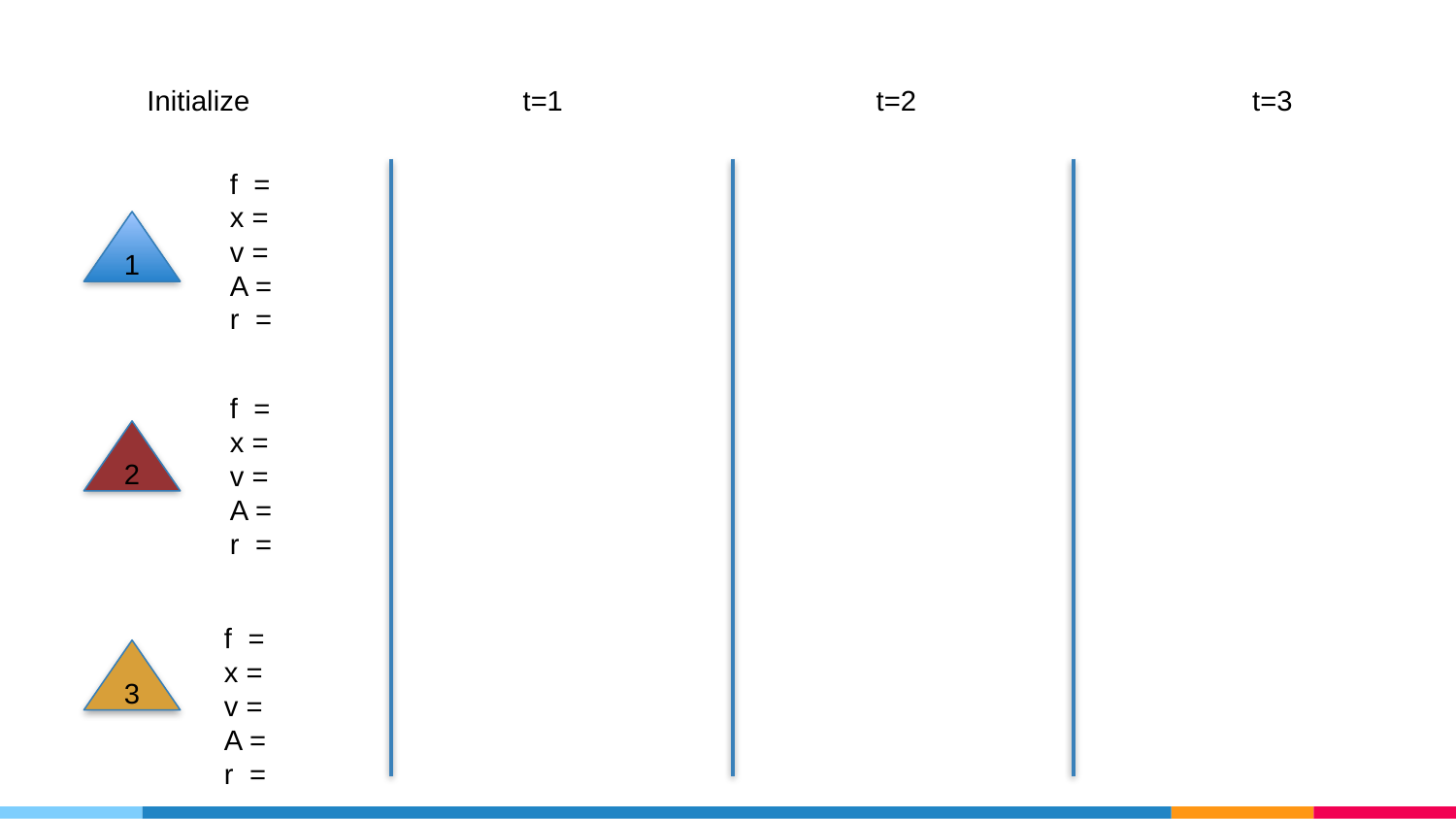

Initialize
t=1
t=2
t=3
f  =
x =
v =
A =
r  =
1
f  =
x =
v =
A =
r  =
2
f  =
x =
v =
A =
r  =
3